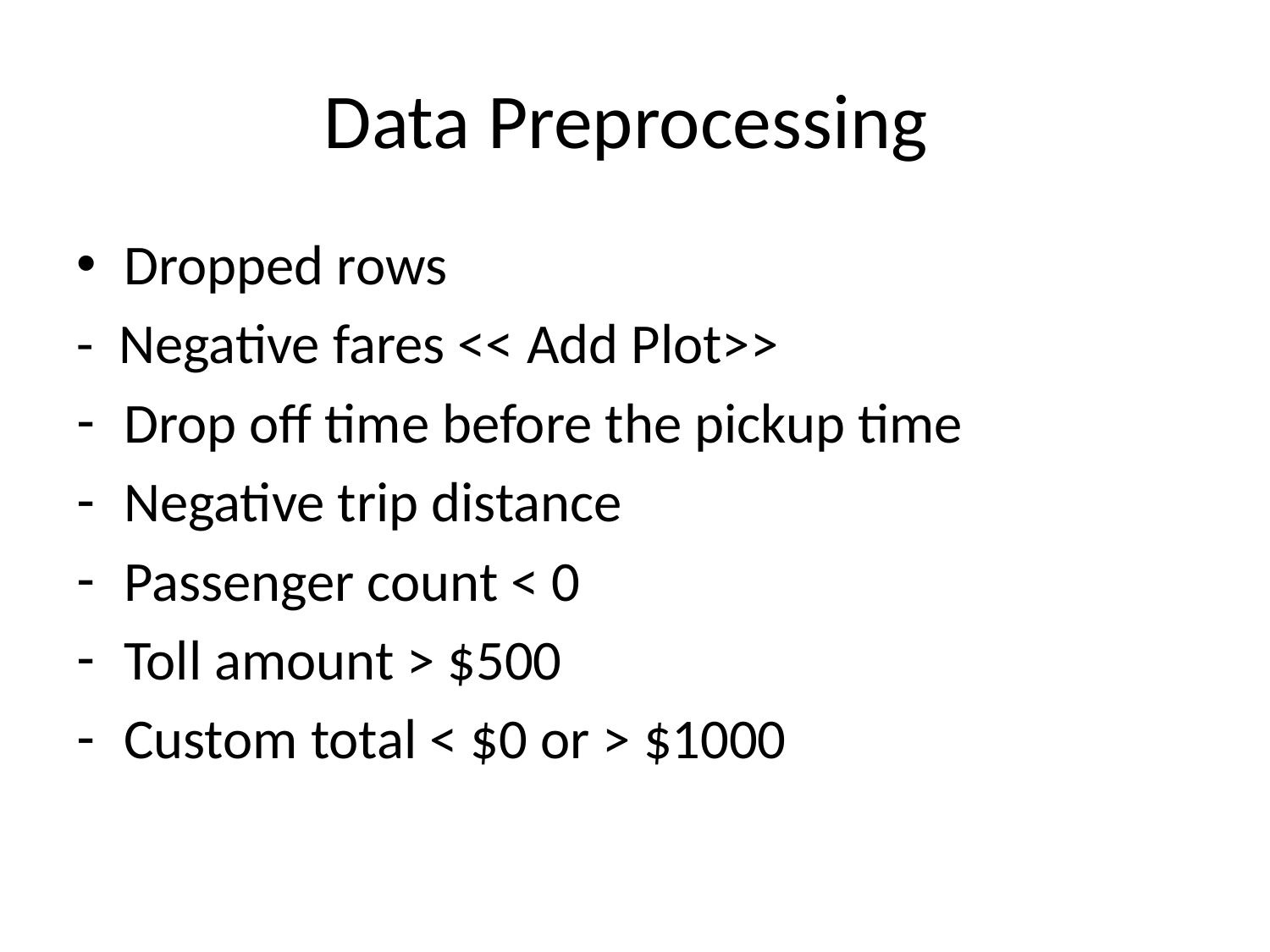

# Data Preprocessing
Dropped rows
-  Negative fares << Add Plot>>
Drop off time before the pickup time
Negative trip distance
Passenger count < 0
Toll amount > $500
Custom total < $0 or > $1000